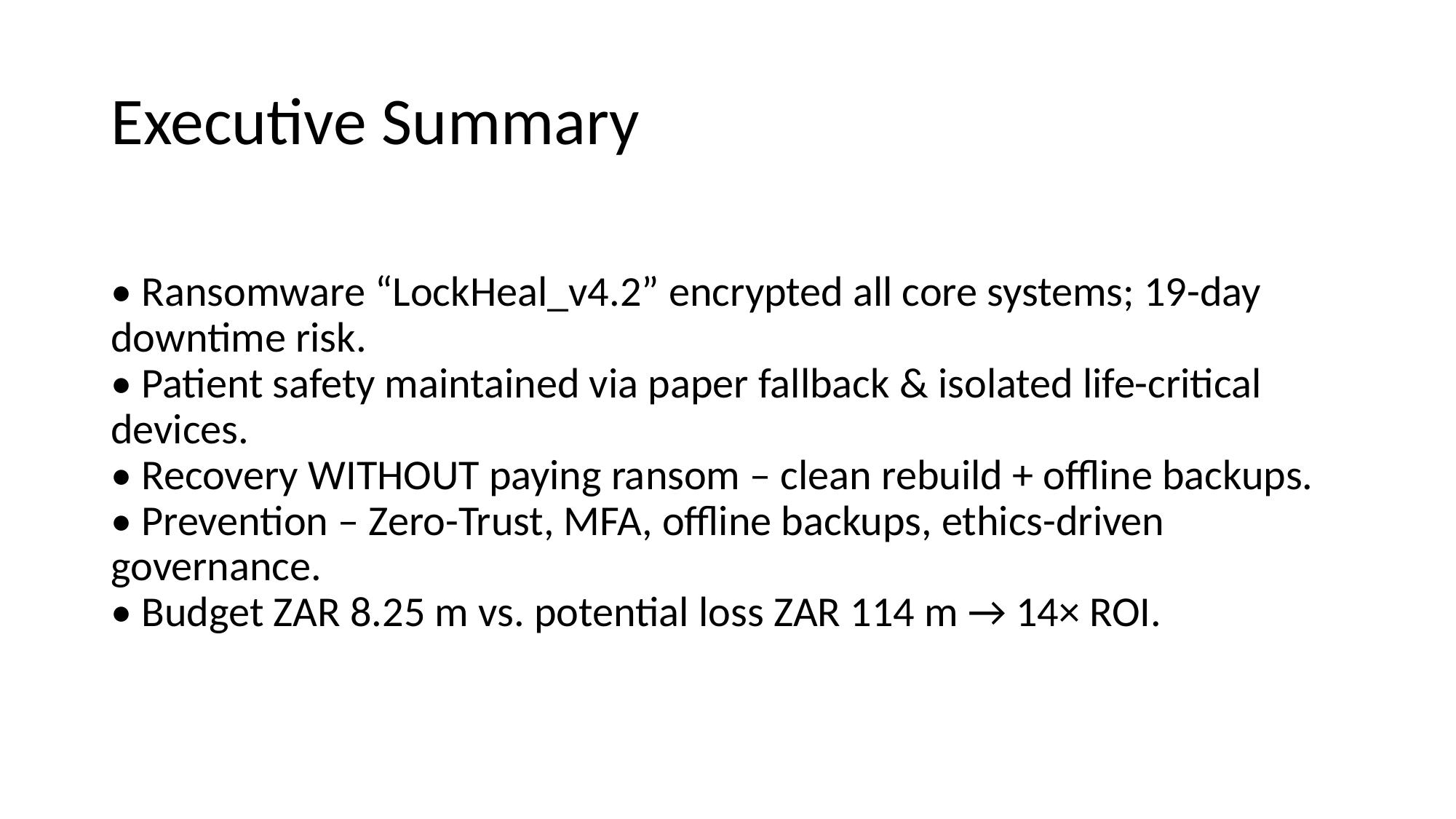

# Executive Summary
• Ransomware “LockHeal_v4.2” encrypted all core systems; 19-day downtime risk.
• Patient safety maintained via paper fallback & isolated life-critical devices.
• Recovery WITHOUT paying ransom – clean rebuild + offline backups.
• Prevention – Zero-Trust, MFA, offline backups, ethics-driven governance.
• Budget ZAR 8.25 m vs. potential loss ZAR 114 m → 14× ROI.